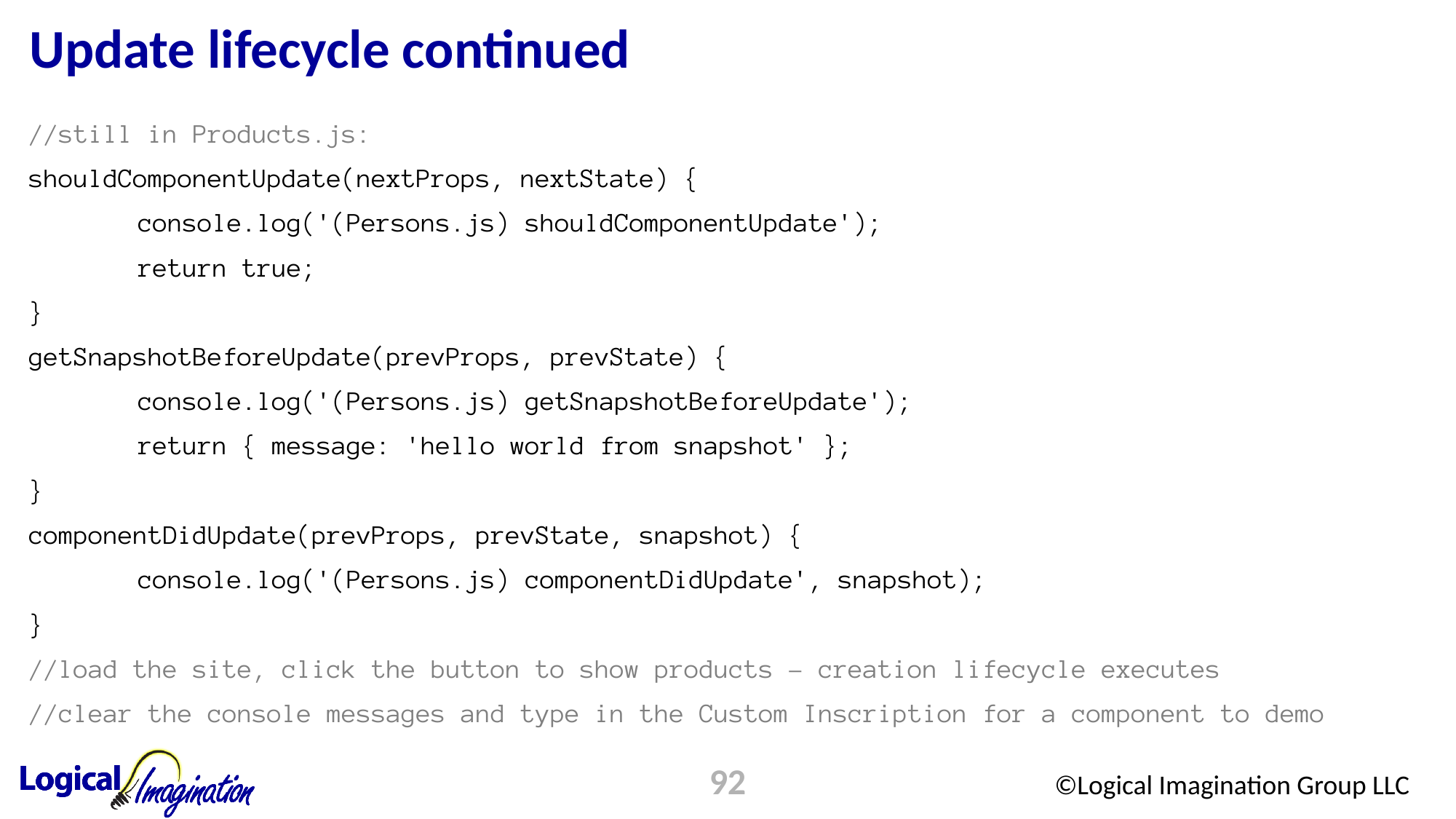

# Update lifecycle continued
//still in Products.js:
shouldComponentUpdate(nextProps, nextState) {
	console.log('(Persons.js) shouldComponentUpdate');
	return true;
}
getSnapshotBeforeUpdate(prevProps, prevState) {
	console.log('(Persons.js) getSnapshotBeforeUpdate');
	return { message: 'hello world from snapshot' };
}
componentDidUpdate(prevProps, prevState, snapshot) {
	console.log('(Persons.js) componentDidUpdate', snapshot);
}
//load the site, click the button to show products – creation lifecycle executes
//clear the console messages and type in the Custom Inscription for a component to demo
92